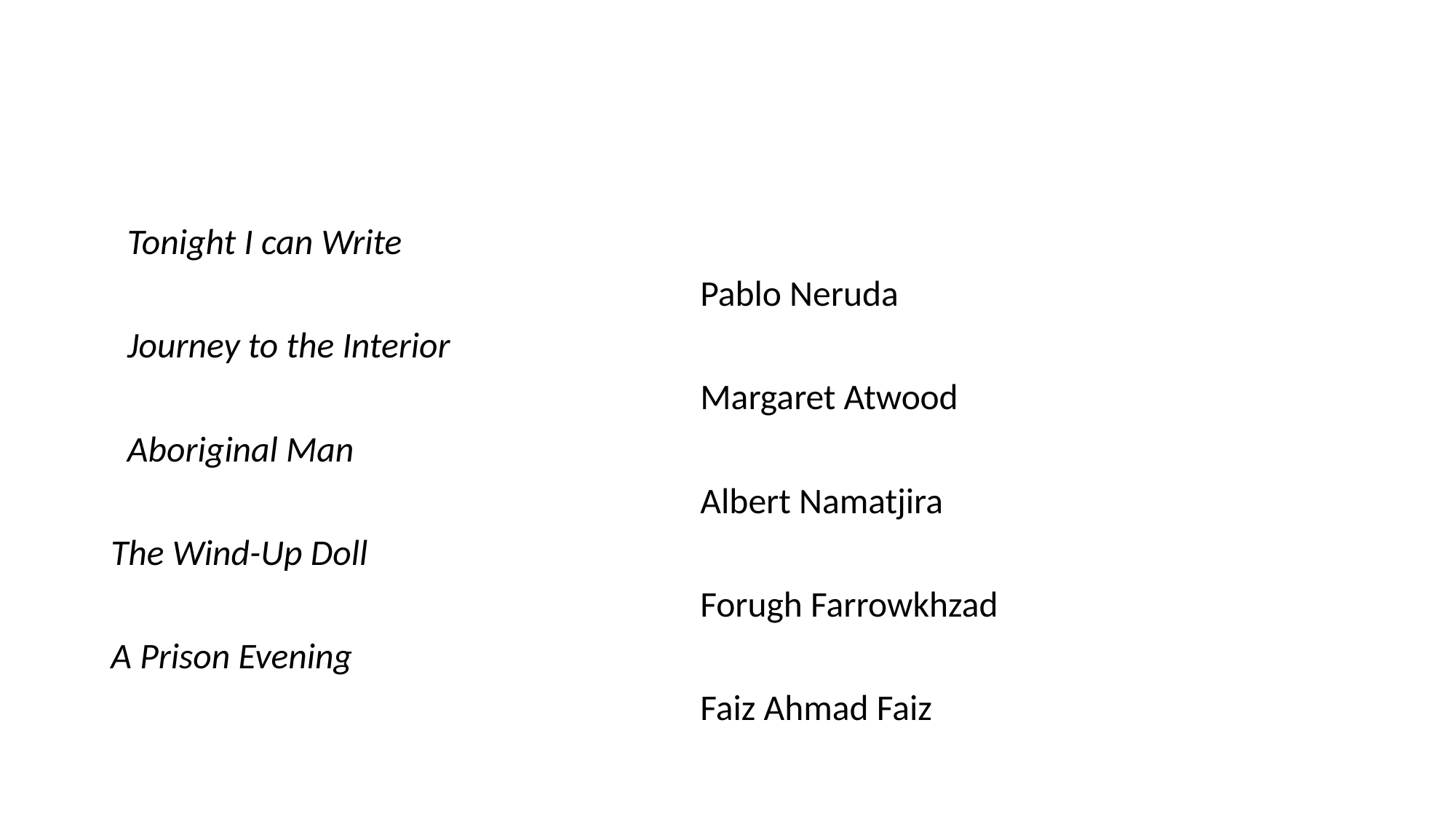

#
  Tonight I can Write
                                                                        Pablo Neruda
  Journey to the Interior
                                                                        Margaret Atwood
  Aboriginal Man
                                                                        Albert Namatjira
The Wind-Up Doll
                                                                        Forugh Farrowkhzad
A Prison Evening
                                                                        Faiz Ahmad Faiz